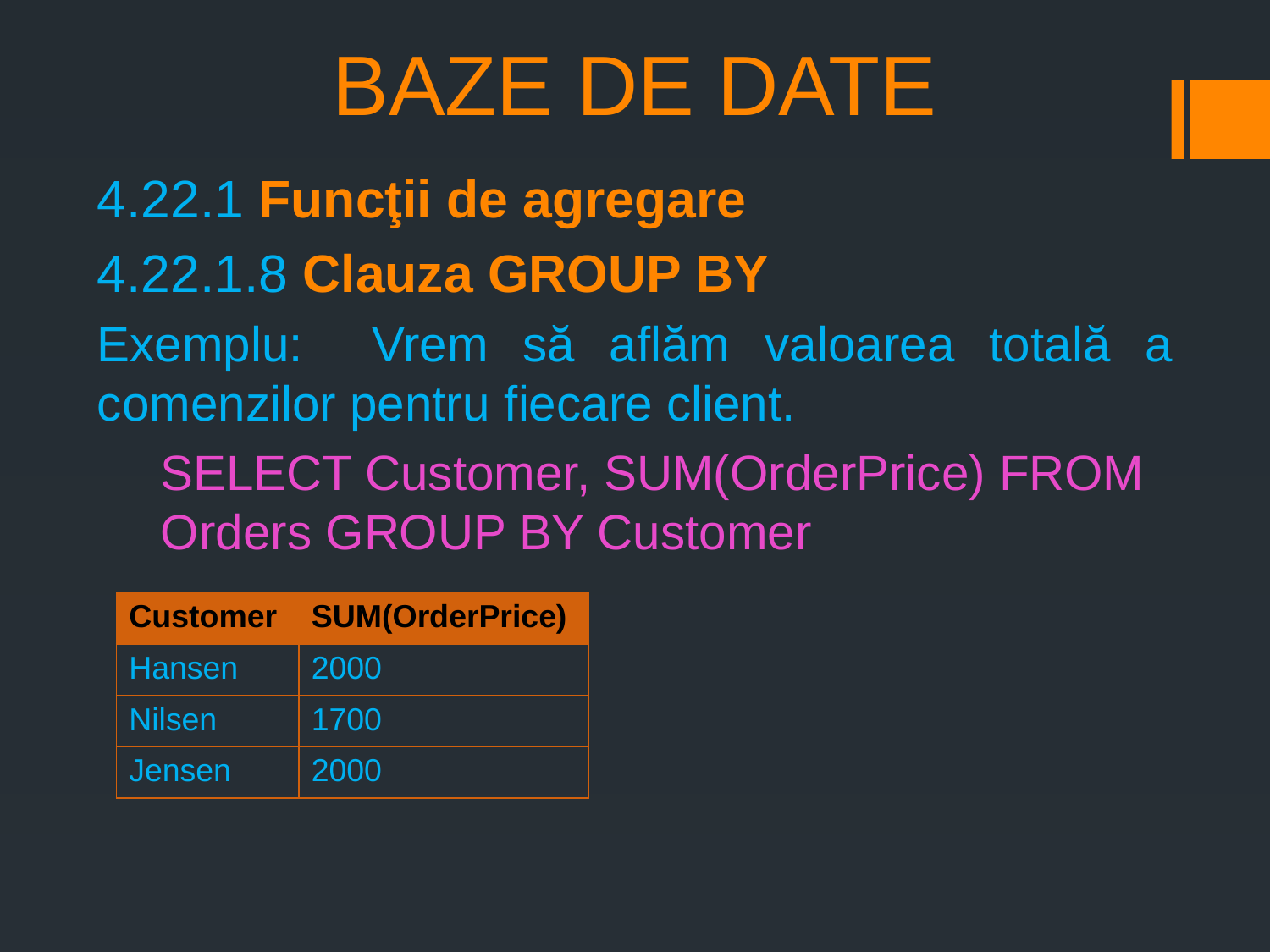

# BAZE DE DATE
4.22.1 Funcţii de agregare
4.22.1.8 Clauza GROUP BY
Exemplu:  Vrem să aflăm valoarea totală a comenzilor pentru fiecare client.
SELECT Customer, SUM(OrderPrice) FROM Orders GROUP BY Customer
| Customer | SUM(OrderPrice) |
| --- | --- |
| Hansen | 2000 |
| Nilsen | 1700 |
| Jensen | 2000 |